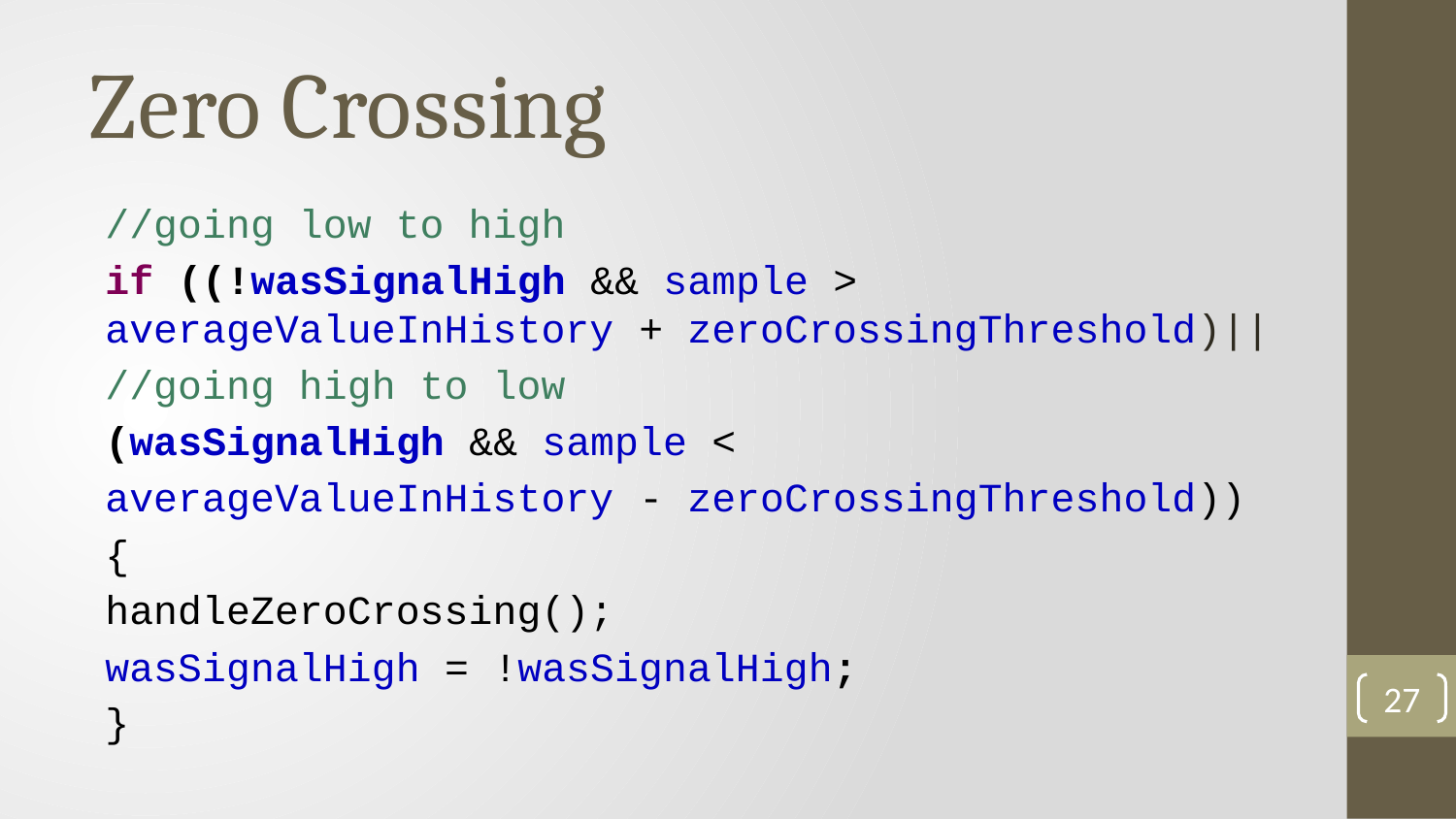

# Zero Crossing
//going low to high
if ((!wasSignalHigh && sample > averageValueInHistory + zeroCrossingThreshold)||
//going high to low
(wasSignalHigh && sample <
averageValueInHistory - zeroCrossingThreshold))
{
	handleZeroCrossing();
	wasSignalHigh = !wasSignalHigh;
}
27